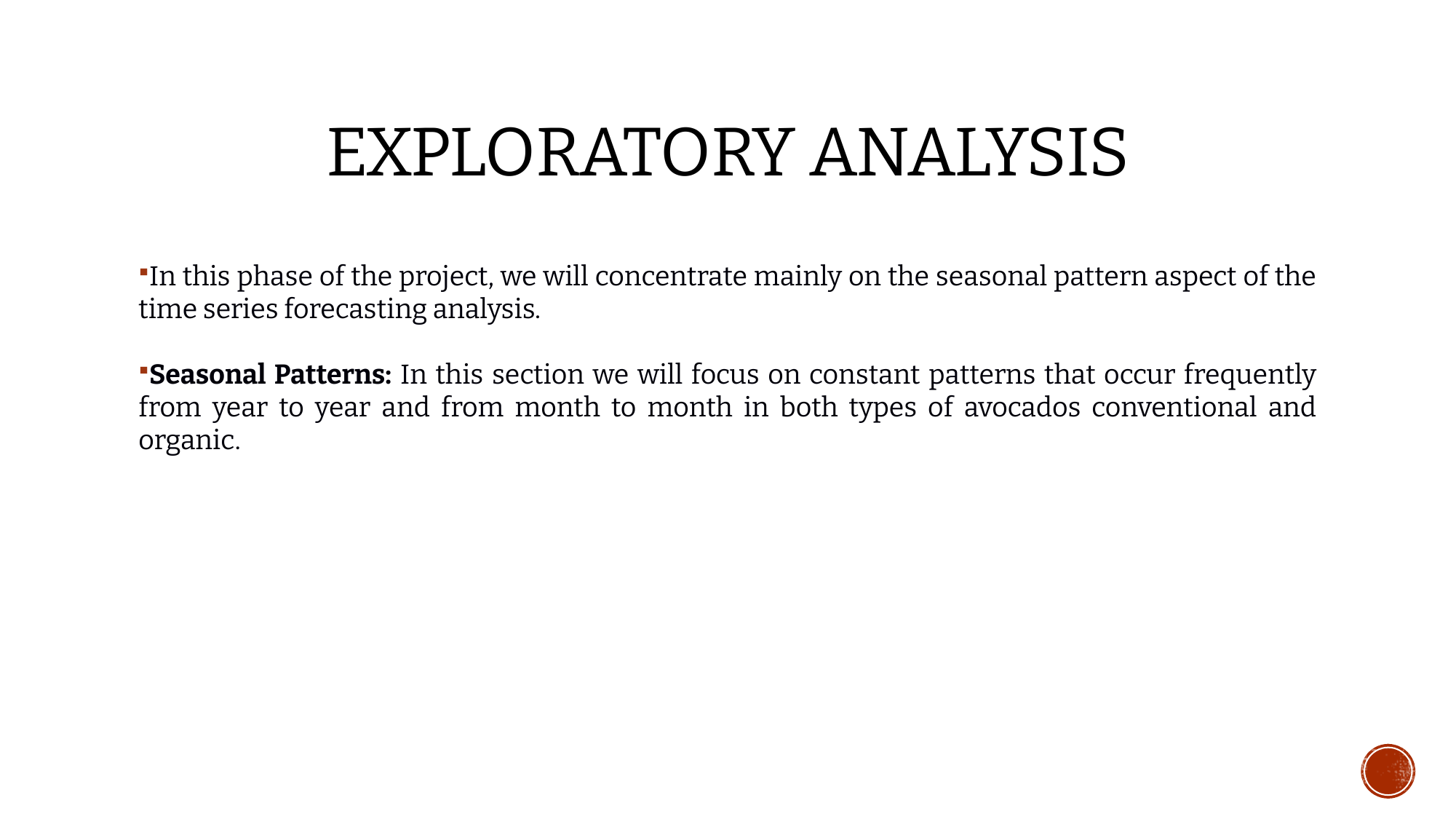

# Exploratory Analysis
In this phase of the project, we will concentrate mainly on the seasonal pattern aspect of the time series forecasting analysis.

Seasonal Patterns: In this section we will focus on constant patterns that occur frequently from year to year and from month to month in both types of avocados conventional and organic.